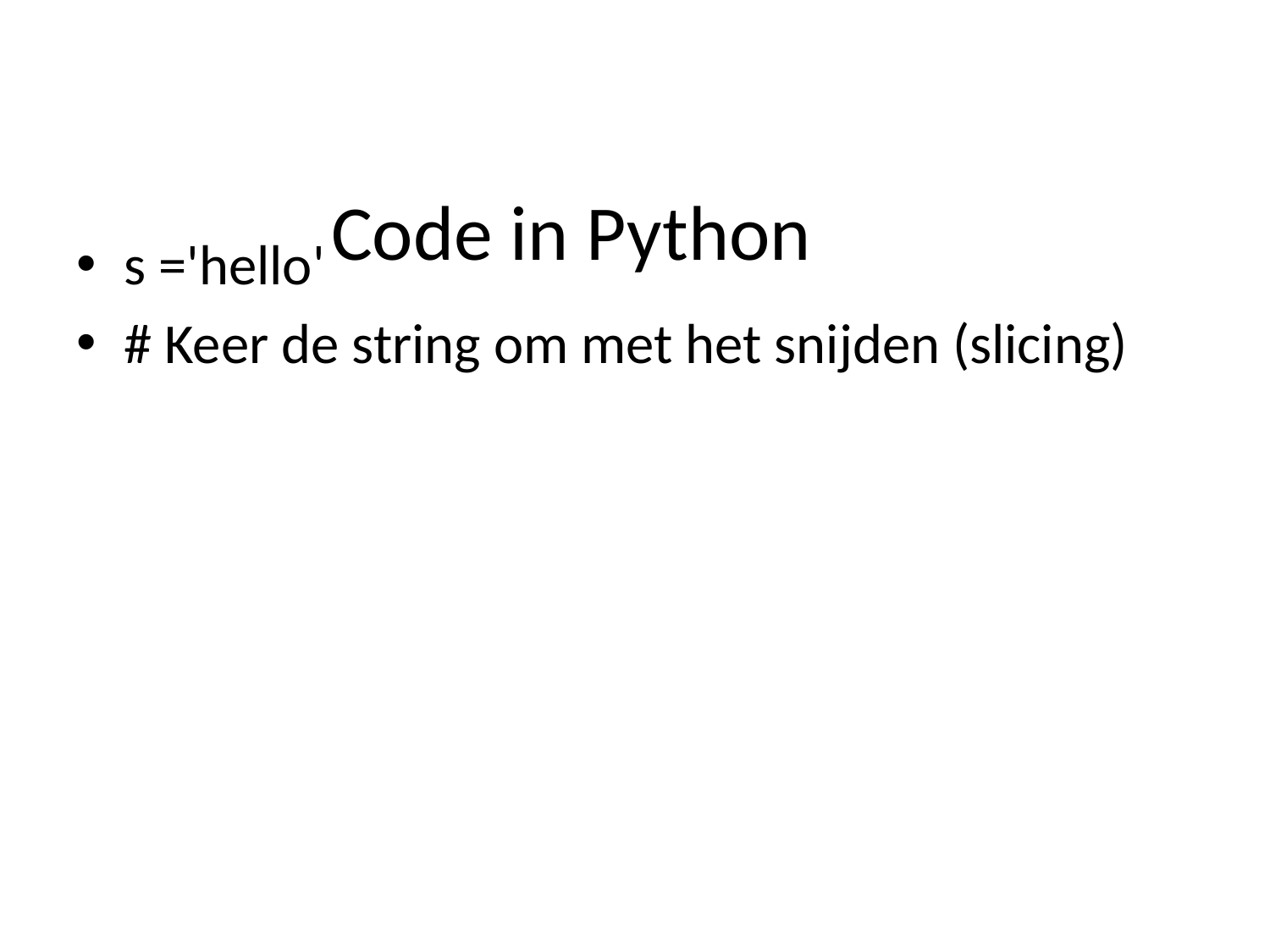

# Code in Python
s ='hello'
# Keer de string om met het snijden (slicing)